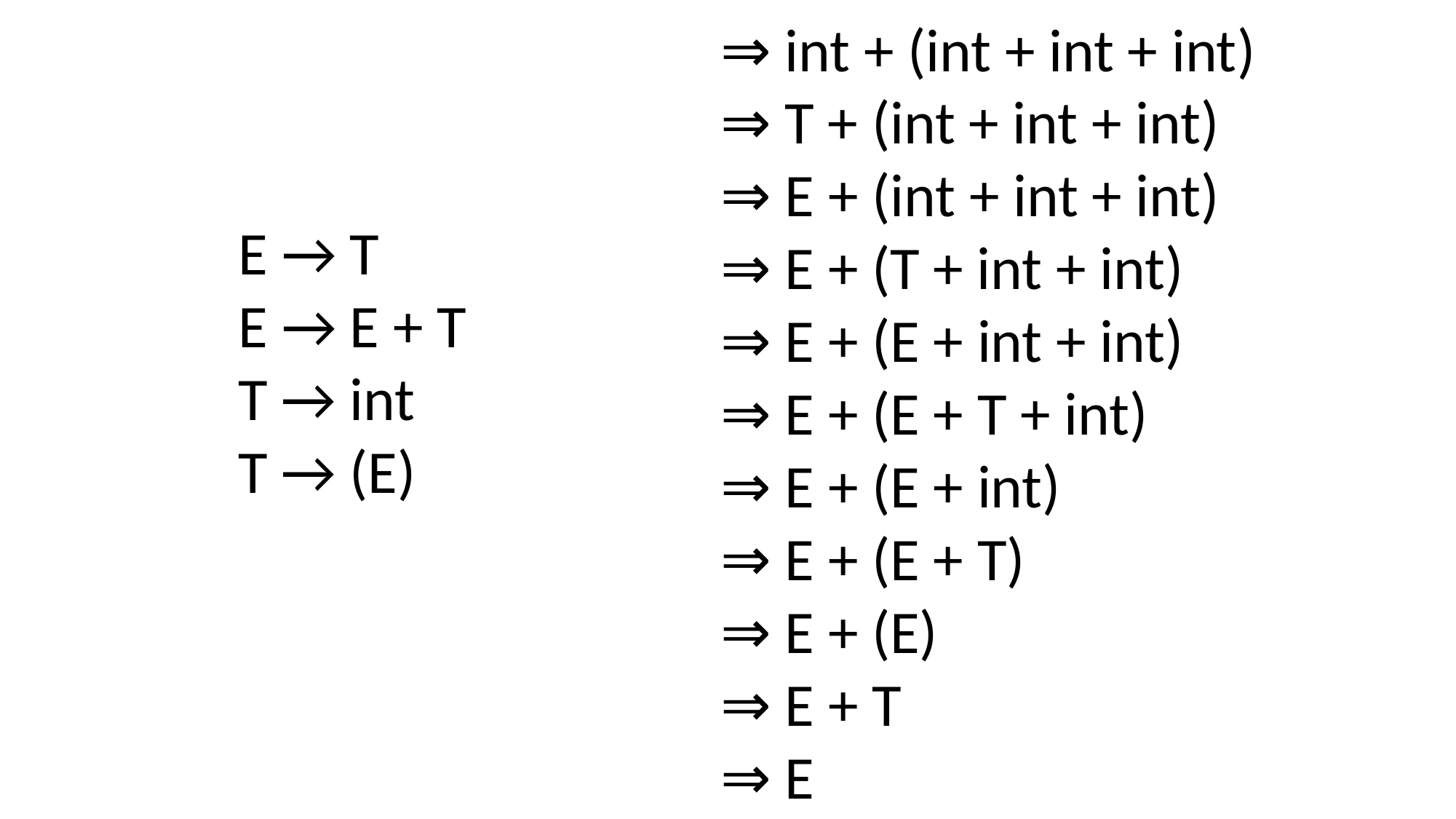

⇒ int + (int + int + int)
⇒ T + (int + int + int)
⇒ E + (int + int + int)
⇒ E + (T + int + int)
⇒ E + (E + int + int)
⇒ E + (E + T + int)
⇒ E + (E + int)
⇒ E + (E + T)
⇒ E + (E)
⇒ E + T
⇒ E
E → T
E → E + T
T → int
T → (E)